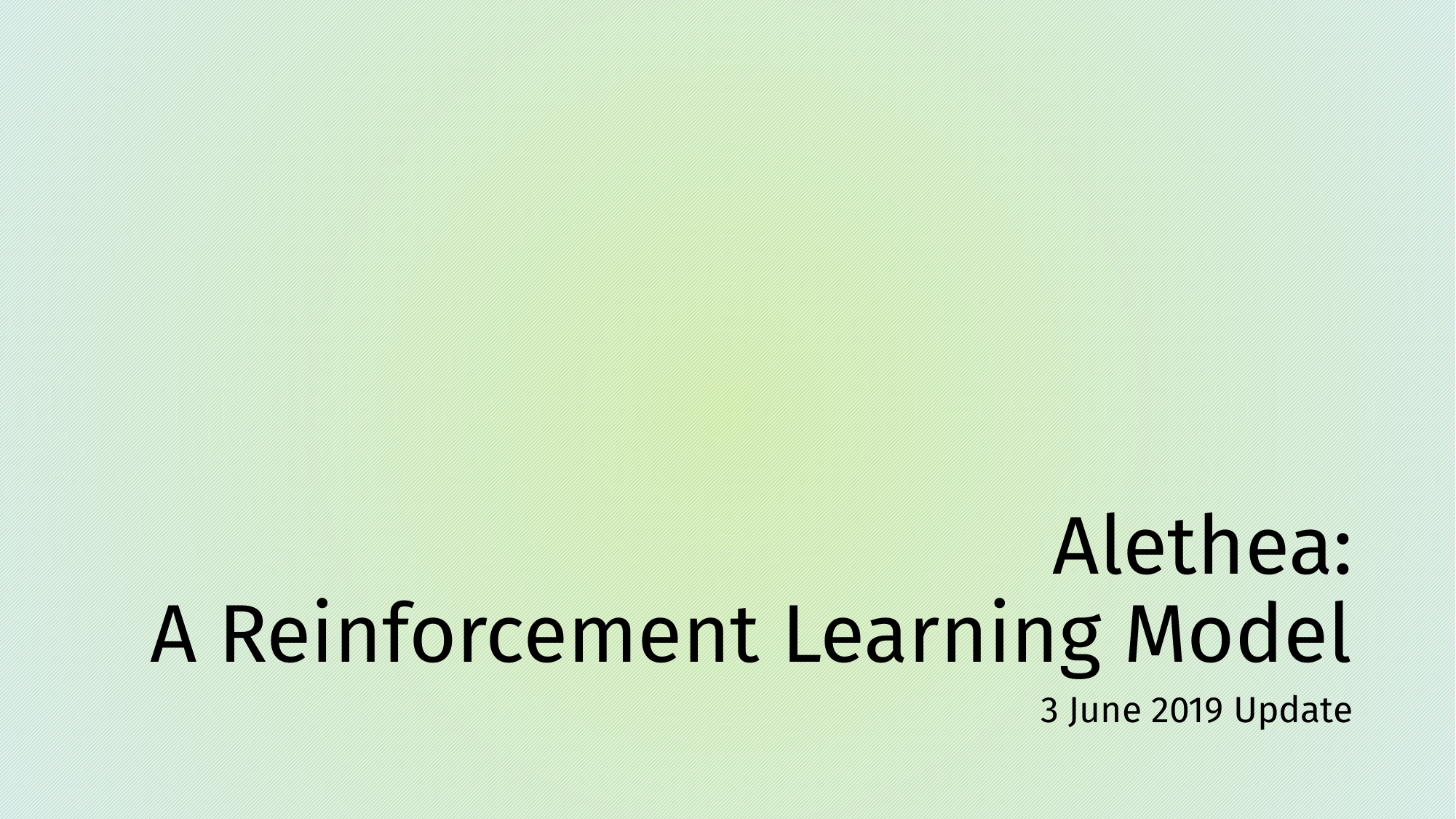

# Alethea: A Reinforcement Learning Model
3 June 2019 Update